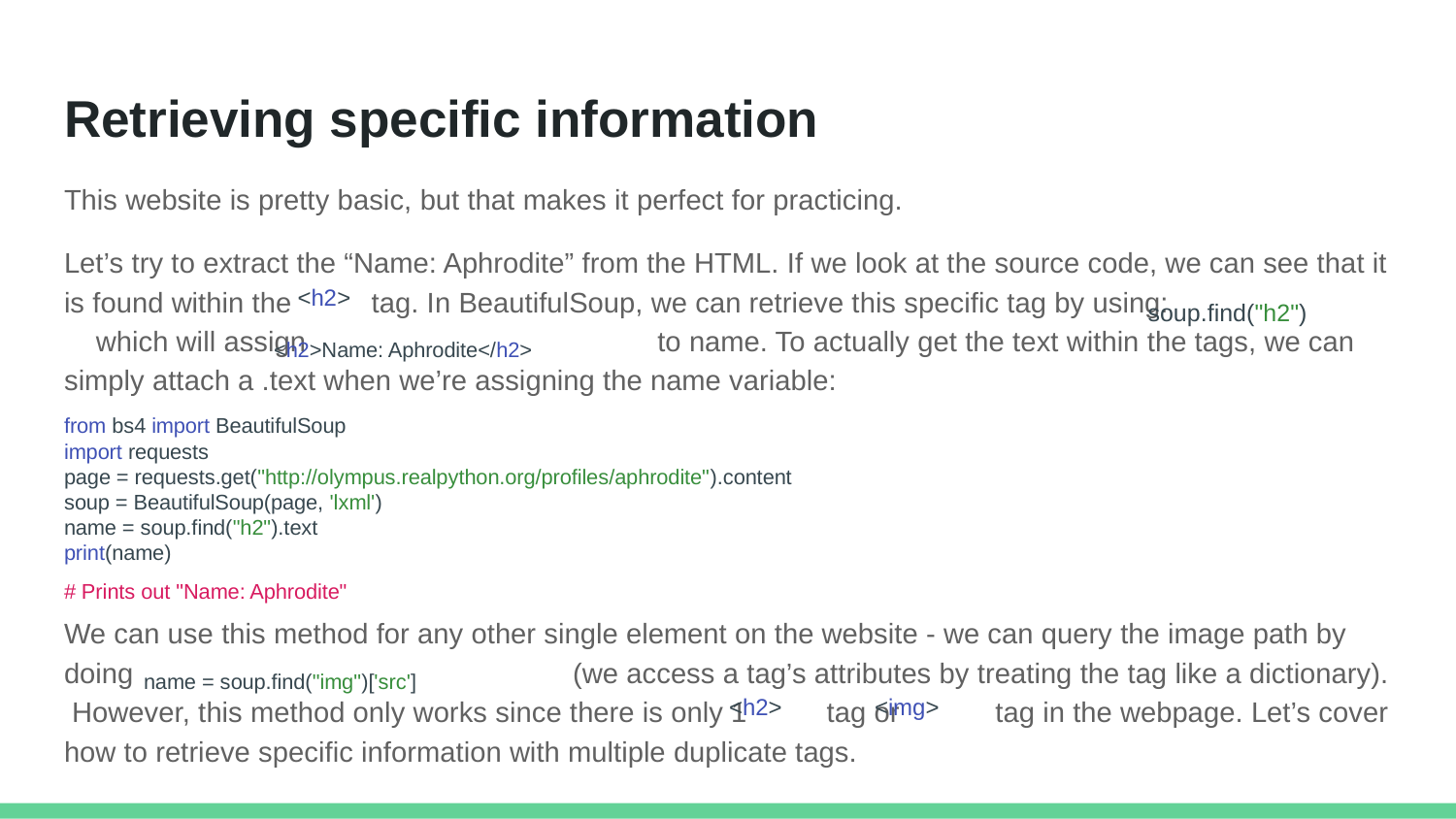

# Retrieving specific information

This website is pretty basic, but that makes it perfect for practicing.
Let’s try to extract the “Name: Aphrodite” from the HTML. If we look at the source code, we can see that it is found within the          tag. In BeautifulSoup, we can retrieve this specific tag by using:                                which will assign                                            to name. To actually get the text within the tags, we can simply attach a .text when we’re assigning the name variable:

We can use this method for any other single element on the website - we can query the image path by doing                                                       (we access a tag’s attributes by treating the tag like a dictionary).  However, this method only works since there is only 1          tag or            tag in the webpage. Let’s cover how to retrieve specific information with multiple duplicate tags.
soup.find("h2")

<h2>

<h2>Name: Aphrodite</h2>

from bs4 import BeautifulSoup
import requests
page = requests.get("http://olympus.realpython.org/profiles/aphrodite").content
soup = BeautifulSoup(page, 'lxml')
name = soup.find("h2").text
print(name)
# Prints out "Name: Aphrodite"

name = soup.find("img")['src']

<img>

<h2>